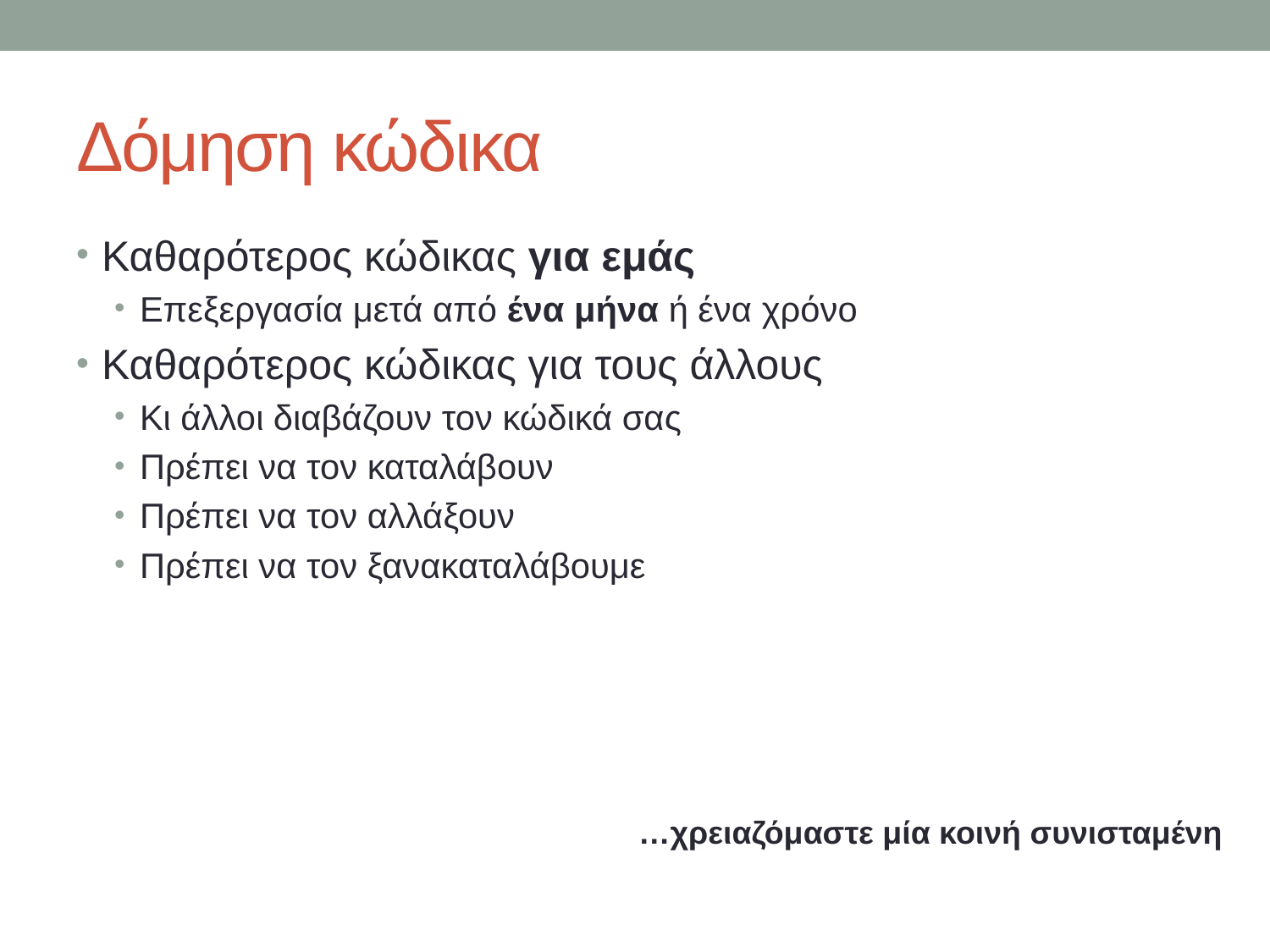

# Δόμηση κώδικα
Καθαρότερος κώδικας για εμάς
Επεξεργασία μετά από ένα μήνα ή ένα χρόνο
Καθαρότερος κώδικας για τους άλλους
Κι άλλοι διαβάζουν τον κώδικά σας
Πρέπει να τον καταλάβουν
Πρέπει να τον αλλάξουν
Πρέπει να τον ξανακαταλάβουμε
…χρειαζόμαστε μία κοινή συνισταμένη